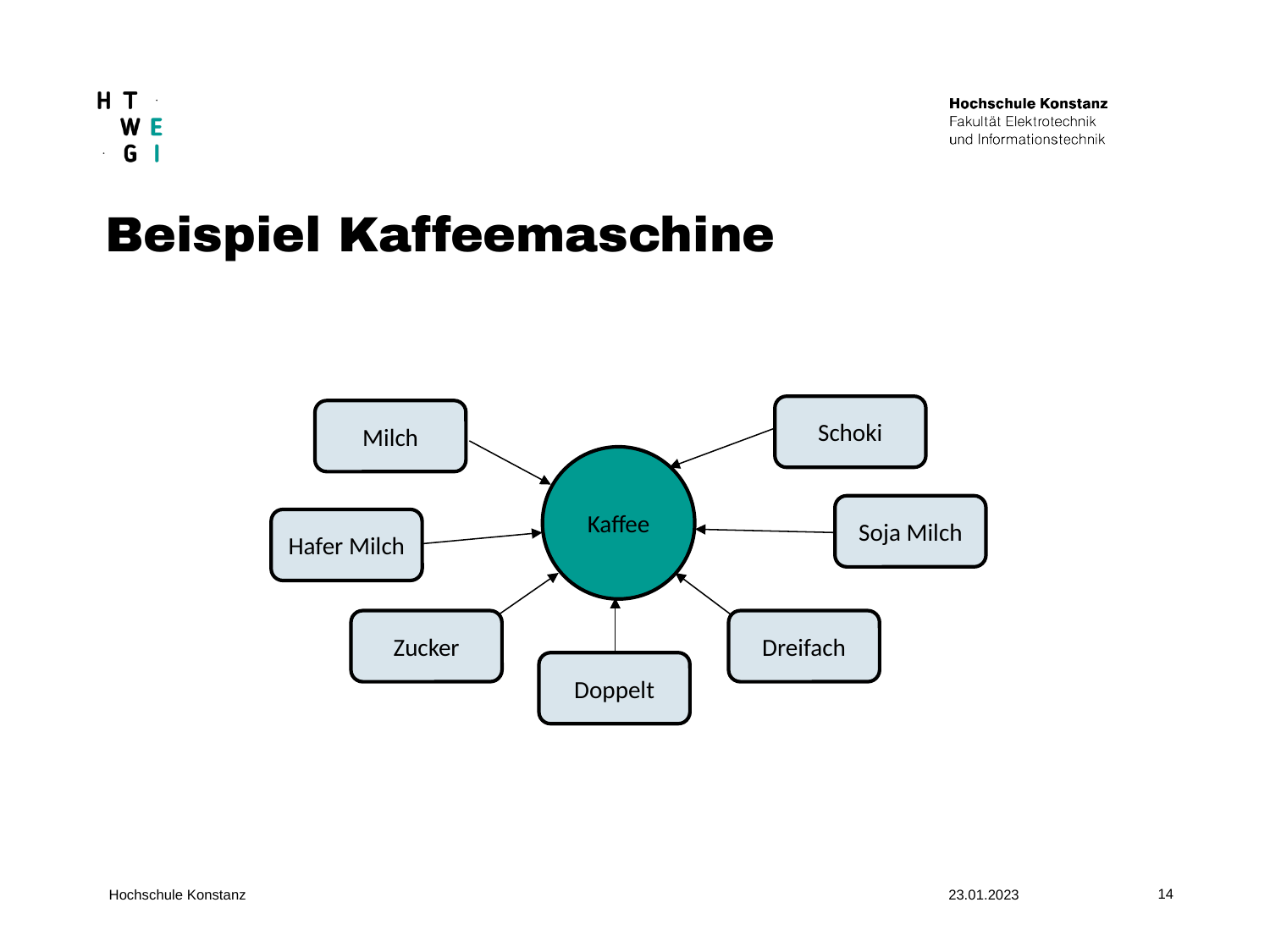

Beispiel Kaffeemaschine

Schoki
Milch
Kaffee
Soja Milch
Hafer Milch
Dreifach
Zucker
Doppelt